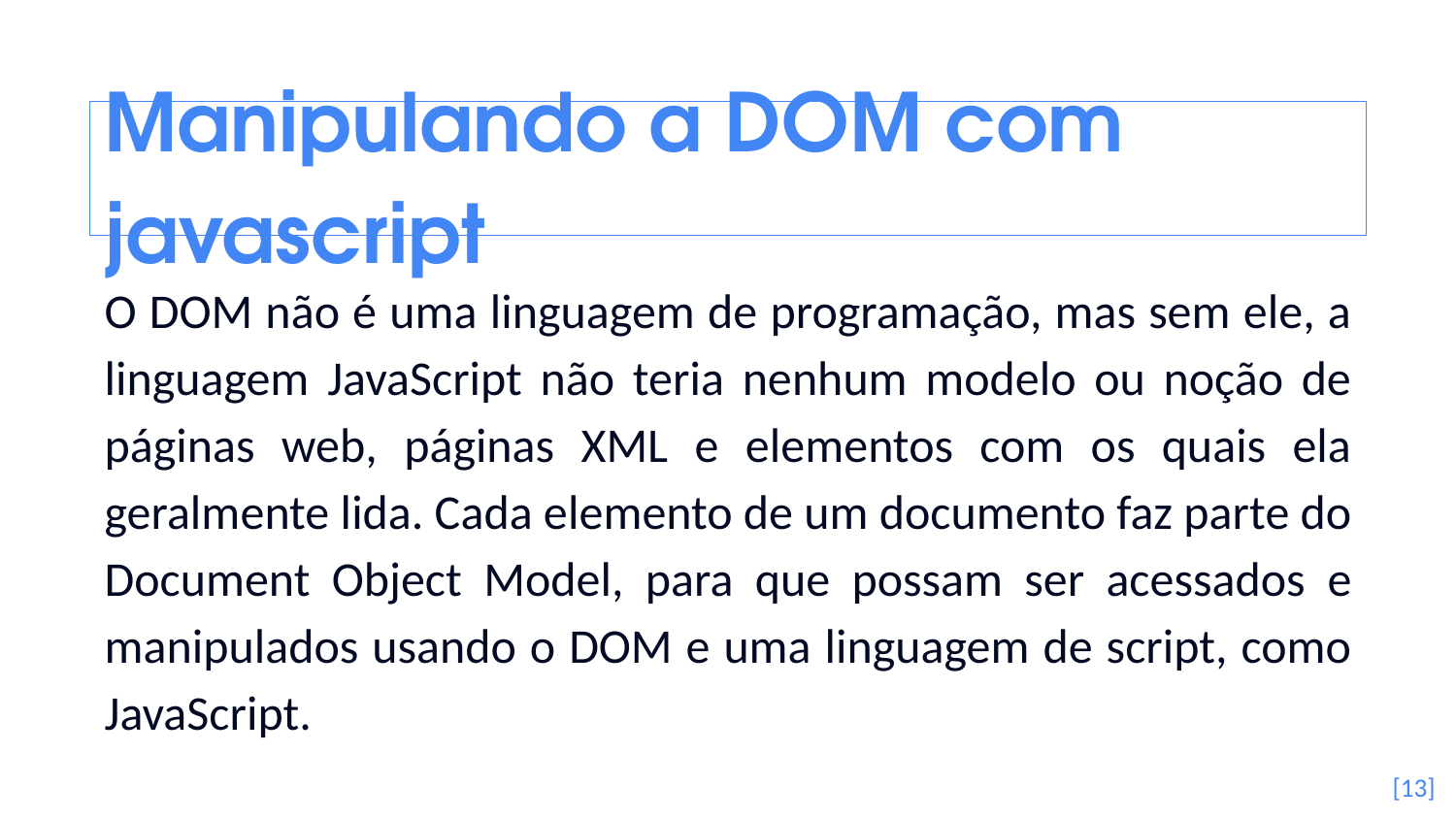

Manipulando a DOM com javascript
O DOM não é uma linguagem de programação, mas sem ele, a linguagem JavaScript não teria nenhum modelo ou noção de páginas web, páginas XML e elementos com os quais ela geralmente lida. Cada elemento de um documento faz parte do Document Object Model, para que possam ser acessados ​​e manipulados usando o DOM e uma linguagem de script, como JavaScript.
[13]